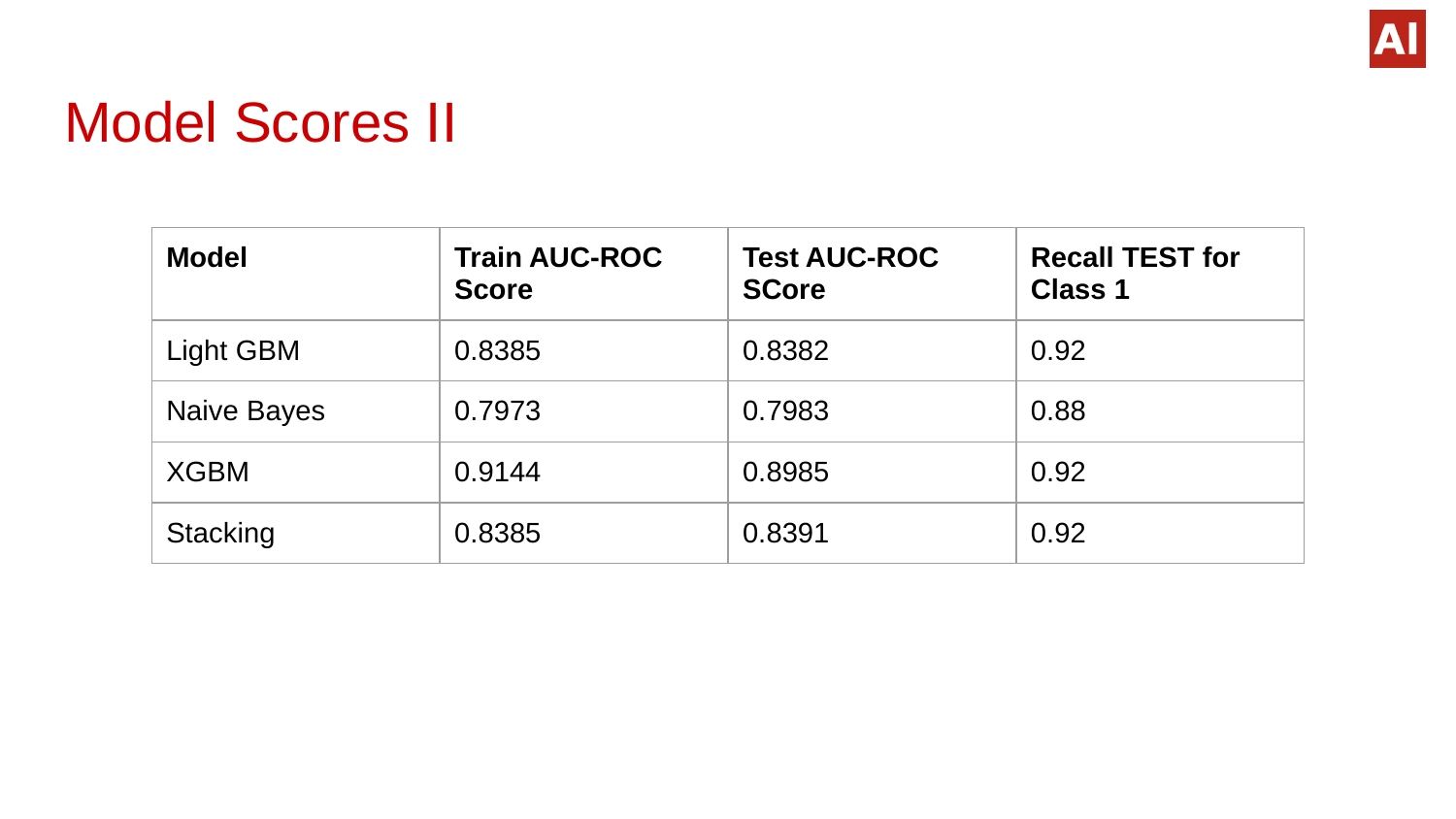

# Model Scores II

| Model | Train AUC-ROC Score | Test AUC-ROC SCore | Recall TEST for Class 1 |
| --- | --- | --- | --- |
| Light GBM | 0.8385 | 0.8382 | 0.92 |
| Naive Bayes | 0.7973 | 0.7983 | 0.88 |
| XGBM | 0.9144 | 0.8985 | 0.92 |
| Stacking | 0.8385 | 0.8391 | 0.92 |